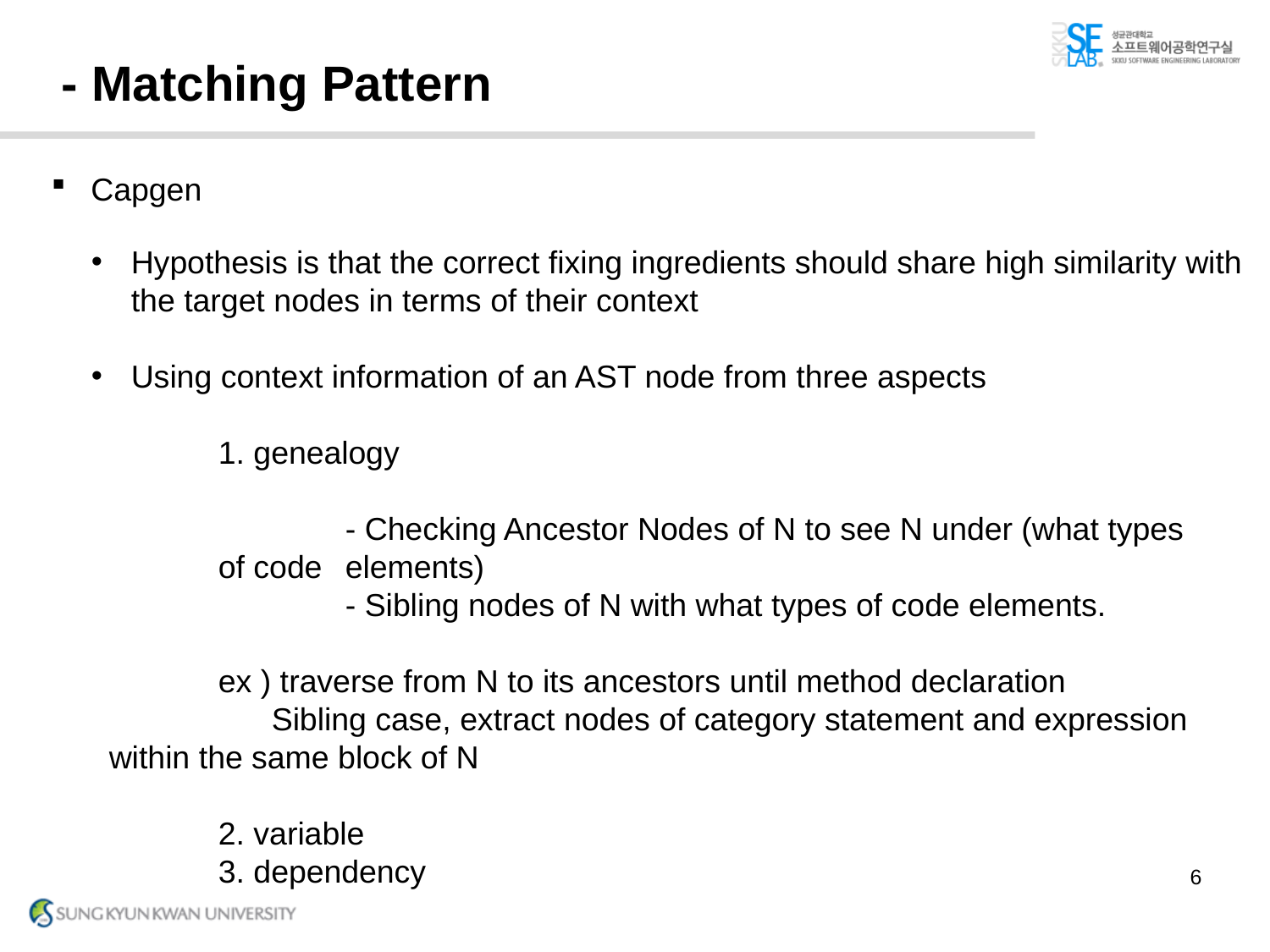

# - Matching Pattern
Capgen
Hypothesis is that the correct fixing ingredients should share high similarity with the target nodes in terms of their context

Using context information of an AST node from three aspects

	1. genealogy

		- Checking Ancestor Nodes of N to see N under (what types 		of code 	elements)
		- Sibling nodes of N with what types of code elements.

	ex ) traverse from N to its ancestors until method declaration
	      Sibling case, extract nodes of category statement and expression 	      within the same block of N

	2. variable
	3. dependency

6